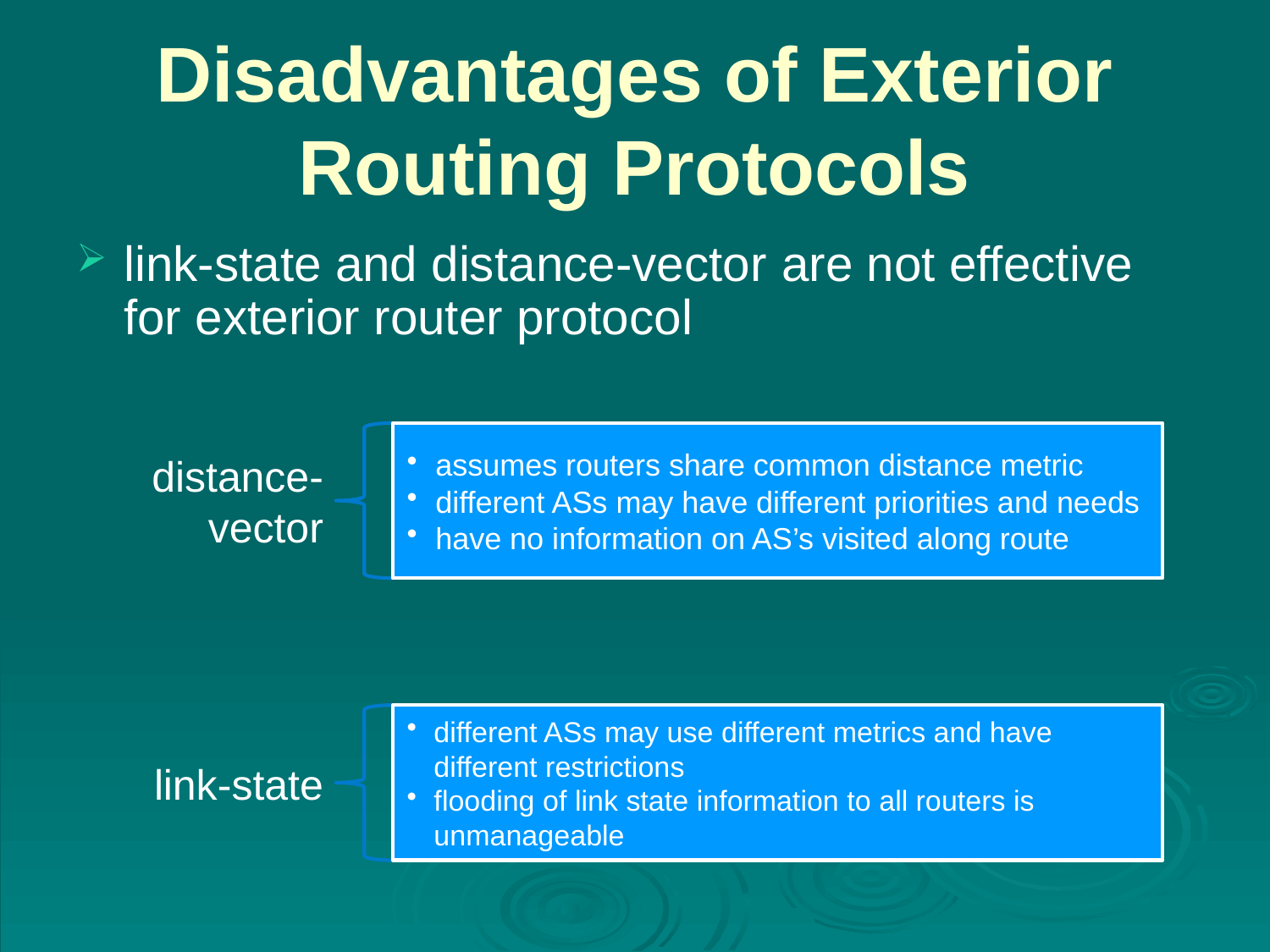

# Disadvantages of Exterior Routing Protocols
link-state and distance-vector are not effective for exterior router protocol

distance-vector
assumes routers share common distance metric
link-state
different ASs may use different metrics and have different restrictions
different ASs may have different priorities and needs
have no information on AS’s visited along route
flooding of link state information to all routers is unmanageable